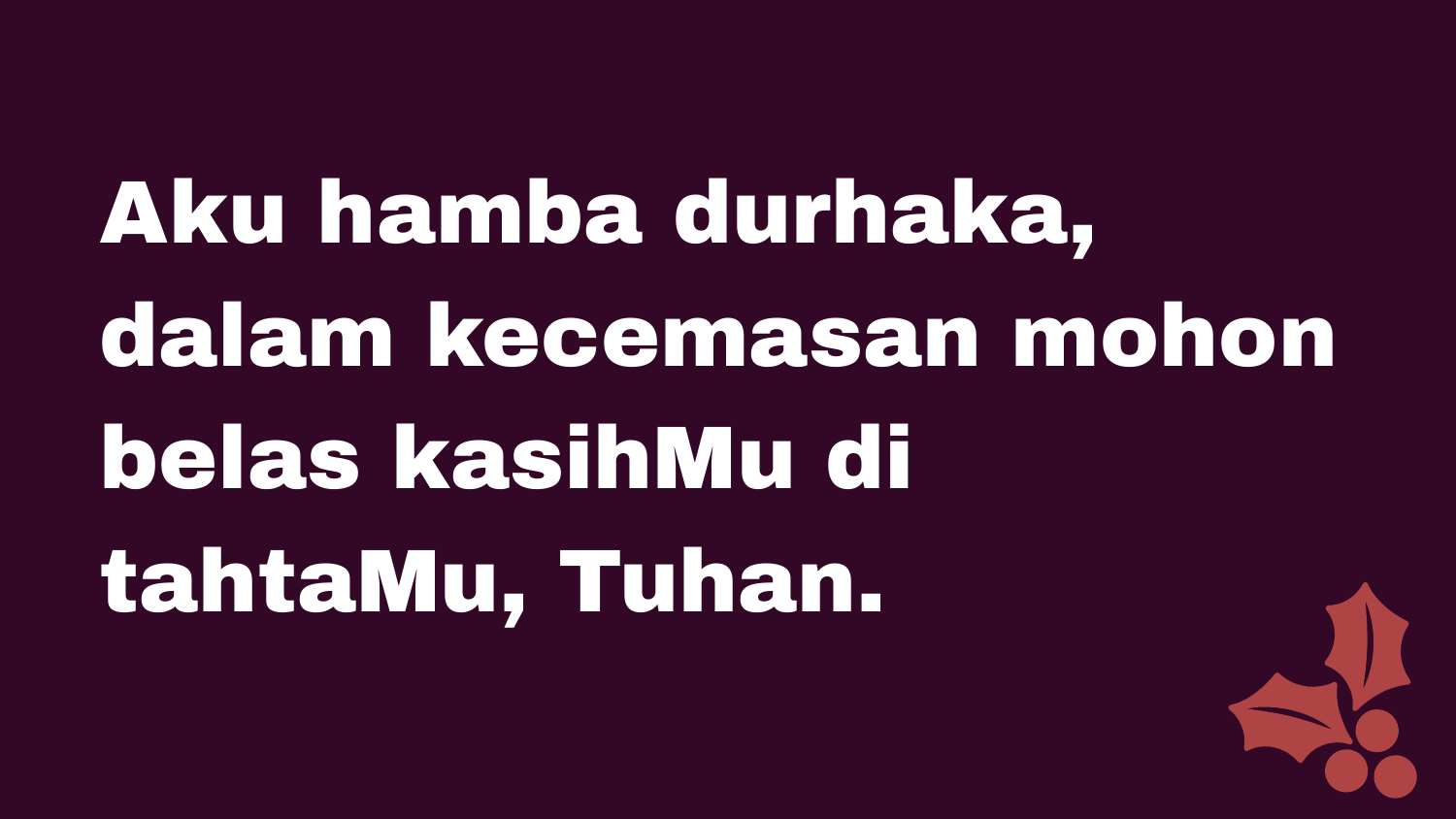

Aku hamba durhaka, dalam kecemasan mohon belas kasihMu di tahtaMu, Tuhan.